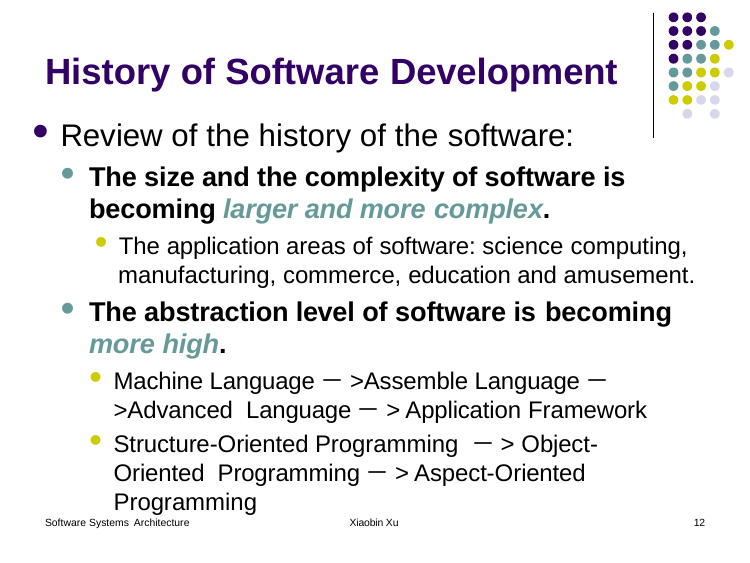

# History of Software Development
Review of the history of the software:
The size and the complexity of software is  becoming larger and more complex.
The application areas of software: science computing,
manufacturing, commerce, education and amusement.
The abstraction level of software is becoming
more high.
Machine Language－>Assemble Language－>Advanced  Language－> Application Framework
Structure-Oriented Programming －> Object-Oriented  Programming－> Aspect-Oriented Programming
Software Systems  Architecture
Xiaobin Xu
12